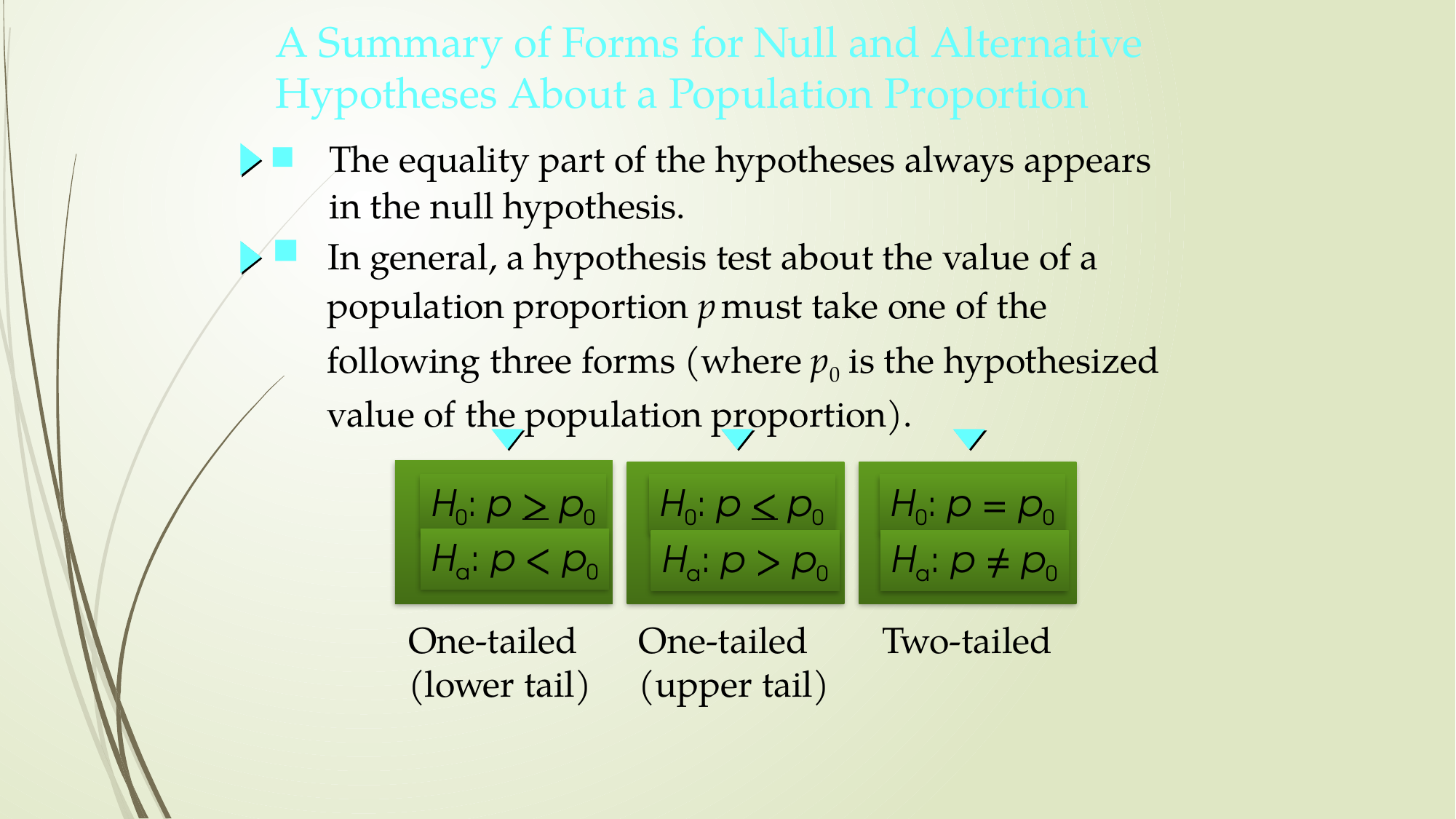

A Summary of Forms for Null and Alternative Hypotheses About a Population Proportion
    The equality part of the hypotheses always appears
      in the null hypothesis.

   In general, a hypothesis test about the value of a
      population proportion p must take one of the
      following three forms (where p0 is the hypothesized
      value of the population proportion).

H0: p > p0
Ha: p < p0

H0: p < p0
Ha: p > p0

H0: p = p0
Ha: p ≠ p0
Two-tailed
One-tailed
(lower tail)
One-tailed
(upper tail)